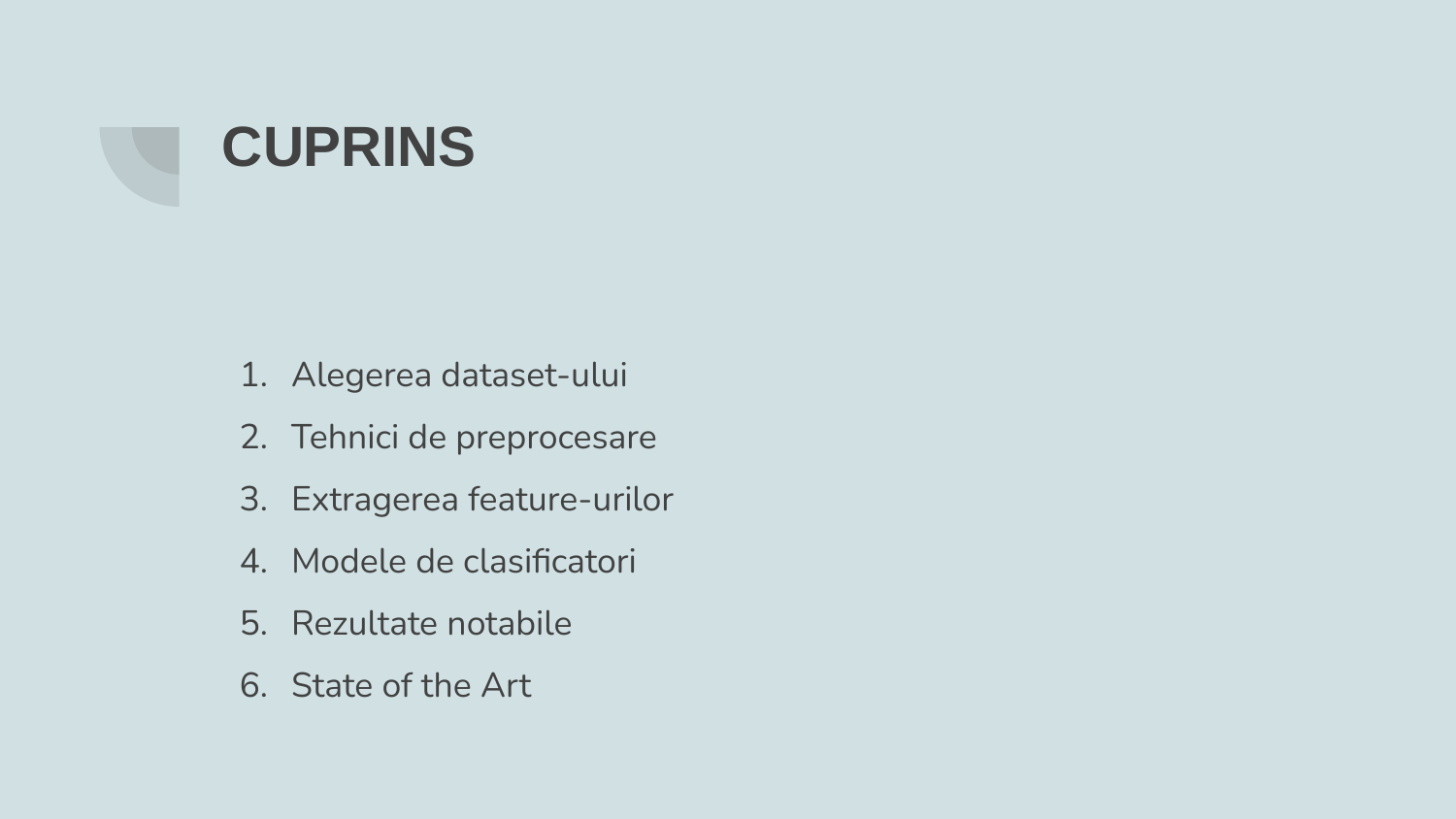

# CUPRINS
Alegerea dataset-ului
Tehnici de preprocesare
Extragerea feature-urilor
Modele de clasificatori
Rezultate notabile
State of the Art